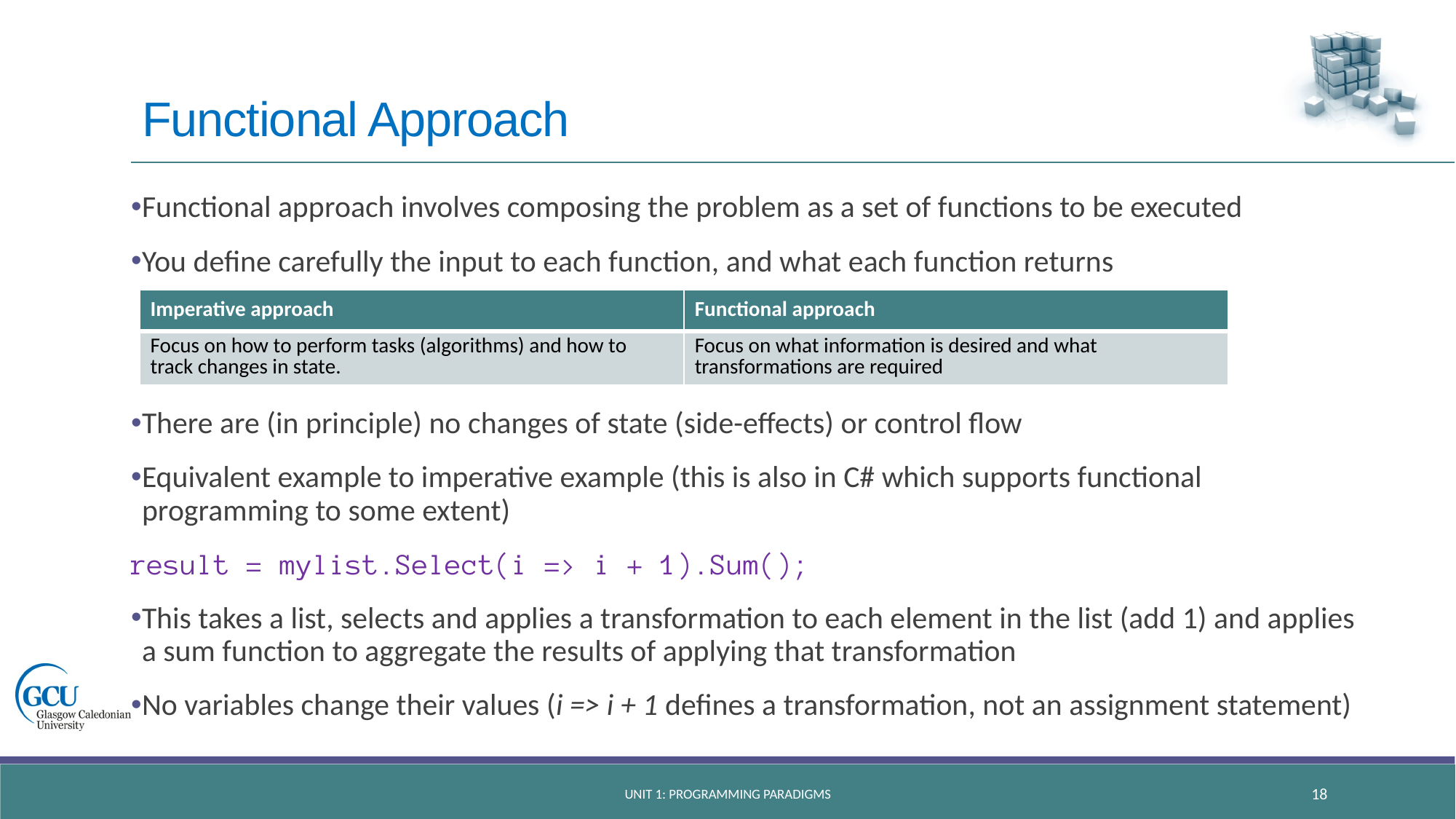

# Functional Approach
Functional approach involves composing the problem as a set of functions to be executed
You define carefully the input to each function, and what each function returns

There are (in principle) no changes of state (side-effects) or control flow
Equivalent example to imperative example (this is also in C# which supports functional programming to some extent)
result = mylist.Select(i => i + 1).Sum();
This takes a list, selects and applies a transformation to each element in the list (add 1) and applies a sum function to aggregate the results of applying that transformation
No variables change their values (i => i + 1 defines a transformation, not an assignment statement)
| Imperative approach | Functional approach |
| --- | --- |
| Focus on how to perform tasks (algorithms) and how to track changes in state. | Focus on what information is desired and what transformations are required |
Unit 1: programming paradigms
18